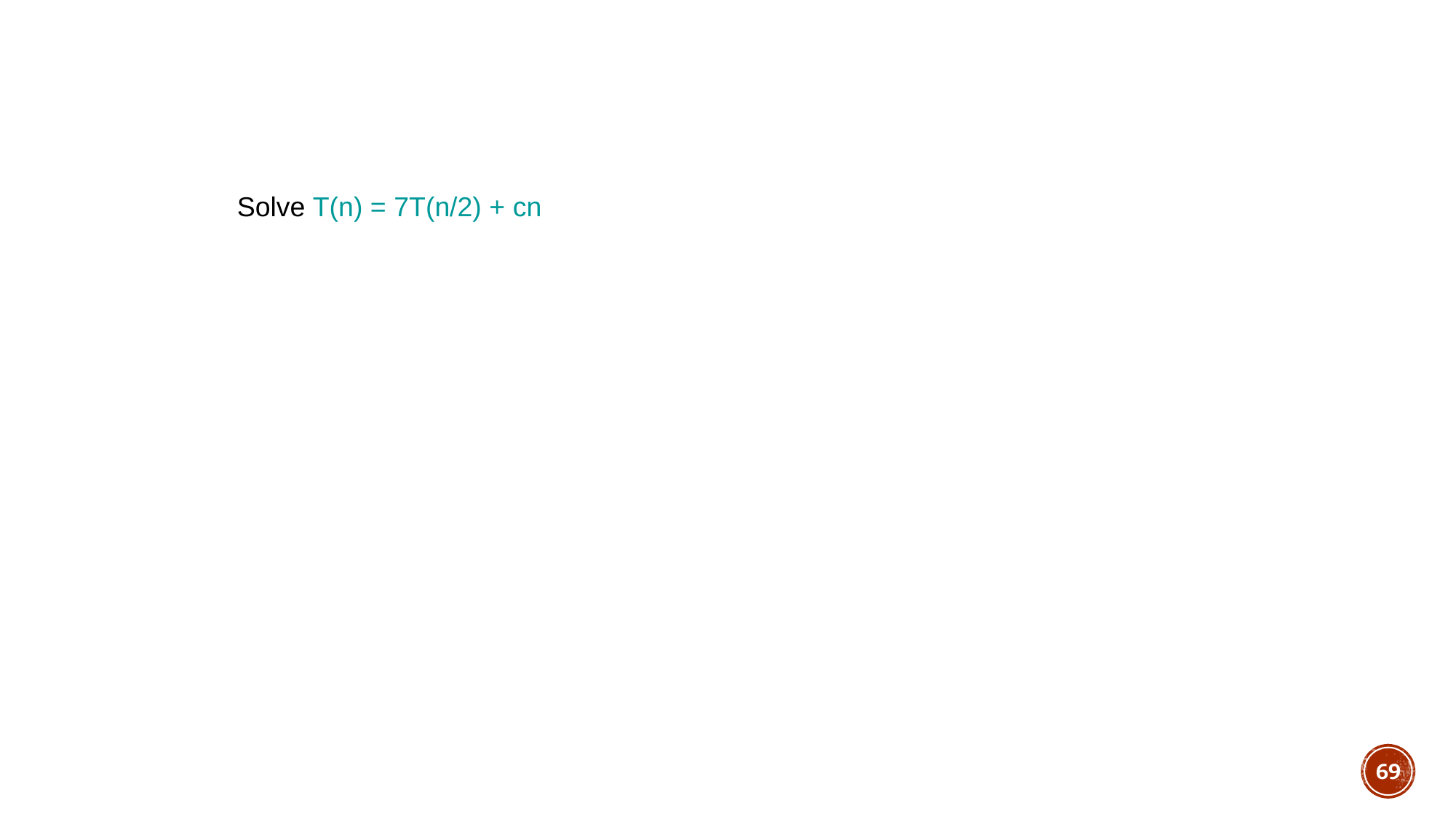

#
Solve T(n) = 7T(n/2) + cn
69